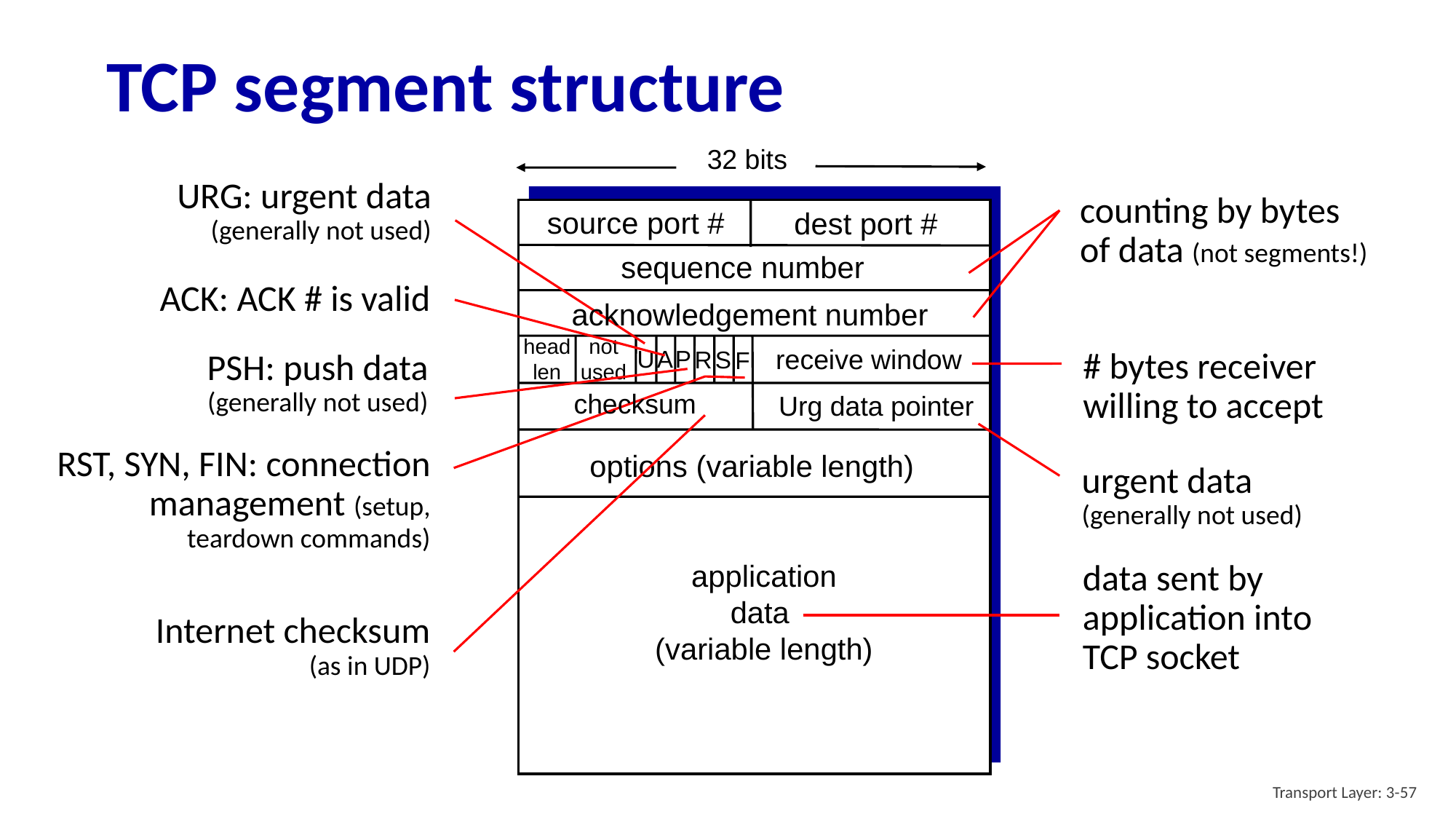

# TCP segment structure
32 bits

URG: urgent data (generally not used)

ACK: ACK # is valid

U
A
P
R
S
F
PSH: push data (generally not used)

RST, SYN, FIN: connection management (setup, teardown commands)

counting by bytes
of data (not segments!)

sequence number
acknowledgement number
source port #
dest port #

head
len
options (variable length)
not
used

receive window
# bytes receiver willing to accept

checksum

Internet checksum (as in UDP)

Urg data pointer

urgent data (generally not used)

application
data
(variable length)
data sent by application into TCP socket
Transport Layer: 3-57